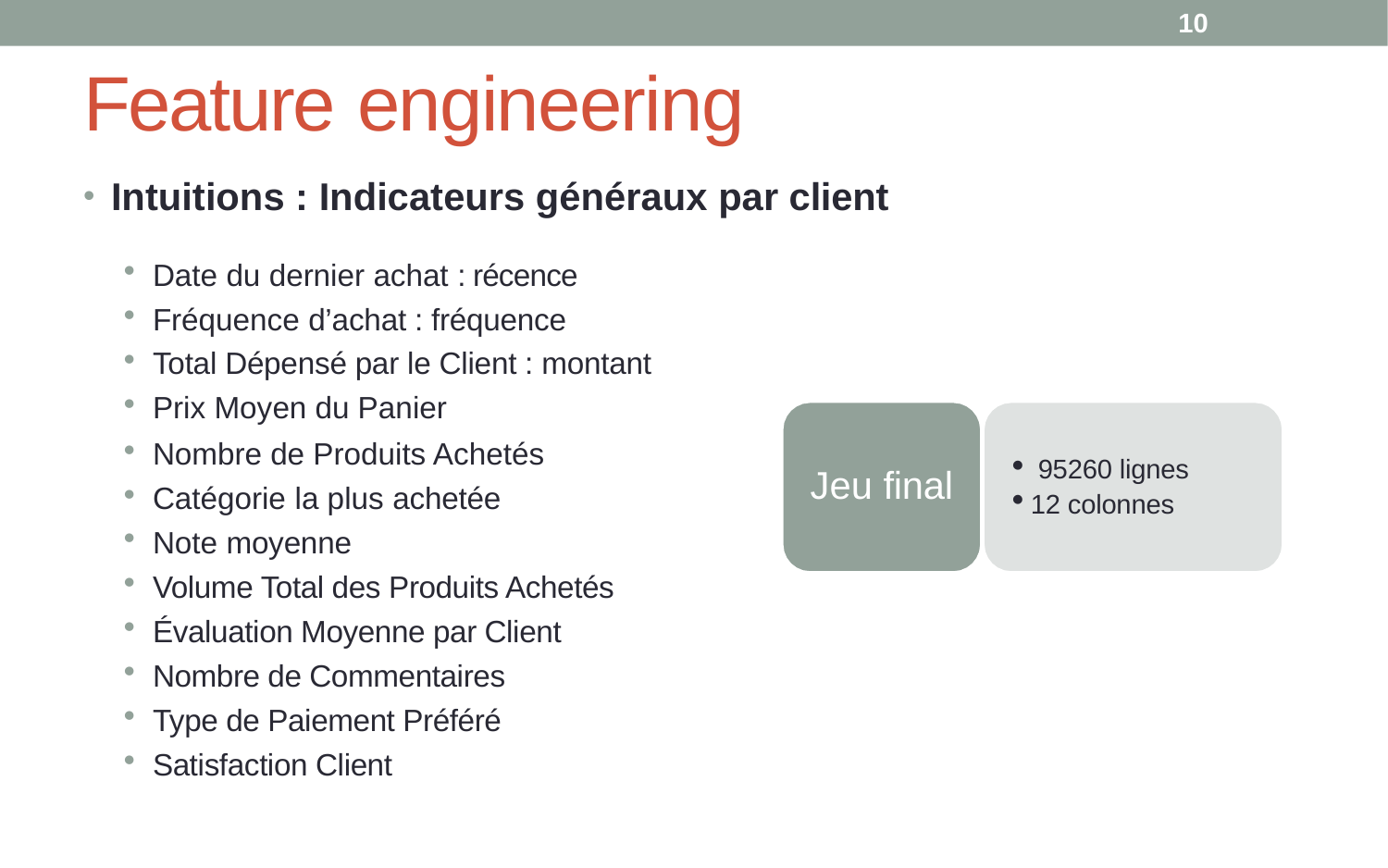

10
# Feature engineering
Intuitions : Indicateurs généraux par client
Date du dernier achat : récence
Fréquence d’achat : fréquence
Total Dépensé par le Client : montant
Prix Moyen du Panier
Nombre de Produits Achetés
Catégorie la plus achetée
Note moyenne
Volume Total des Produits Achetés
Évaluation Moyenne par Client
Nombre de Commentaires
Type de Paiement Préféré
Satisfaction Client

 95260 lignes
12 colonnes
Jeu final